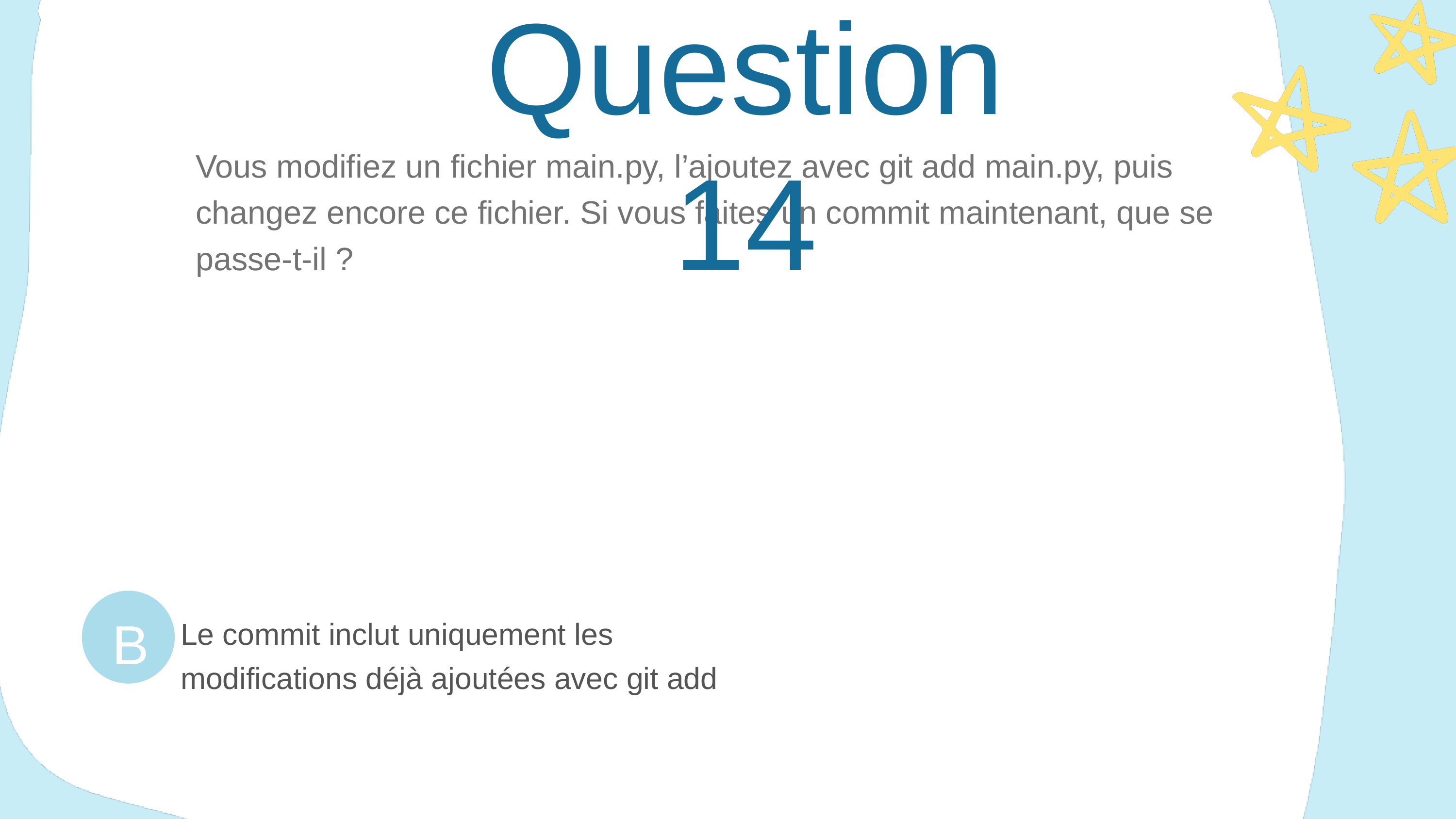

Question 14
Vous modifiez un fichier main.py, l’ajoutez avec git add main.py, puis changez encore ce fichier. Si vous faites un commit maintenant, que se passe-t-il ?
B

Le commit inclut uniquement les modifications déjà ajoutées avec git add